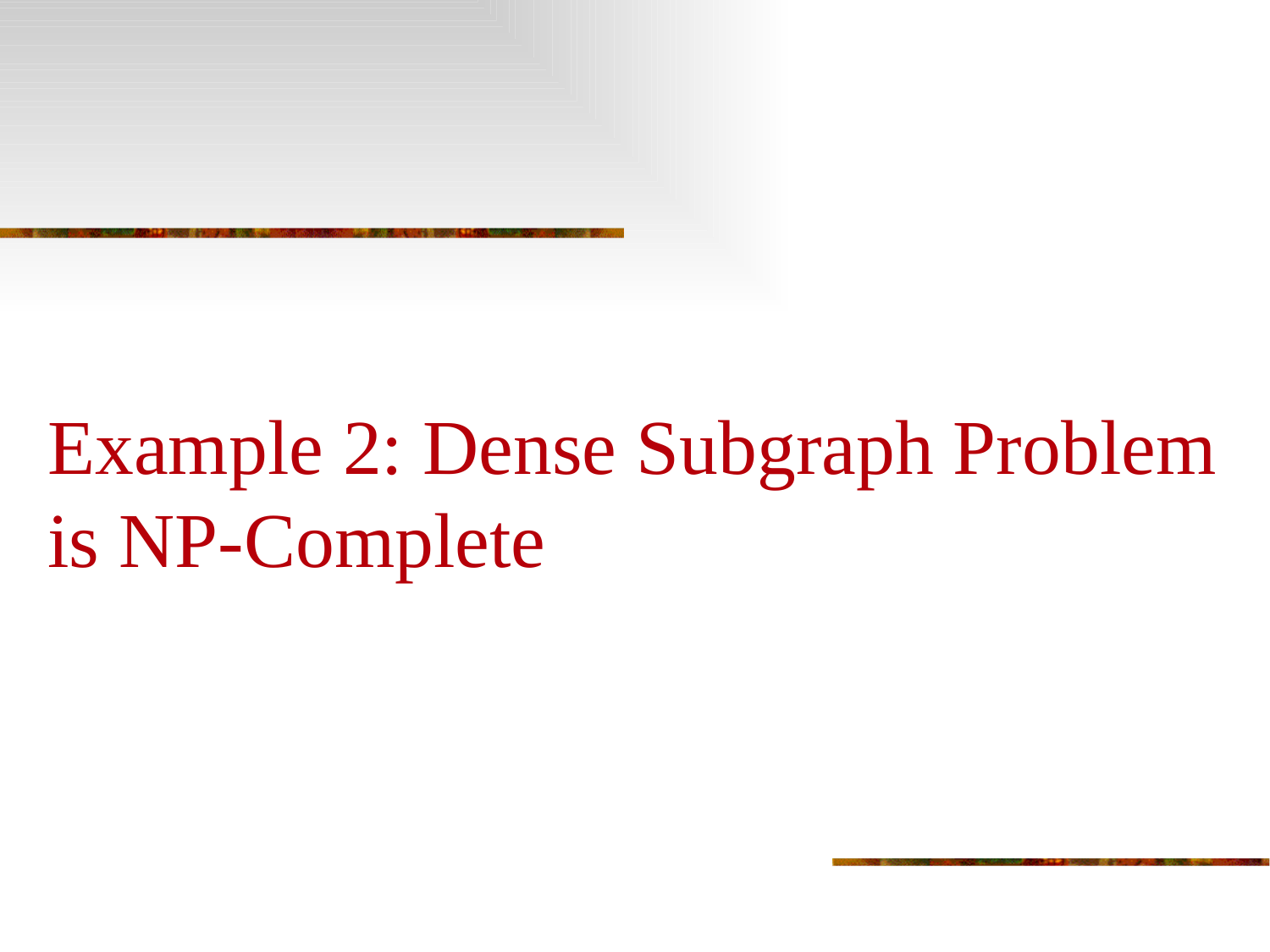

# Example 2: Dense Subgraph Problem is NP-Complete